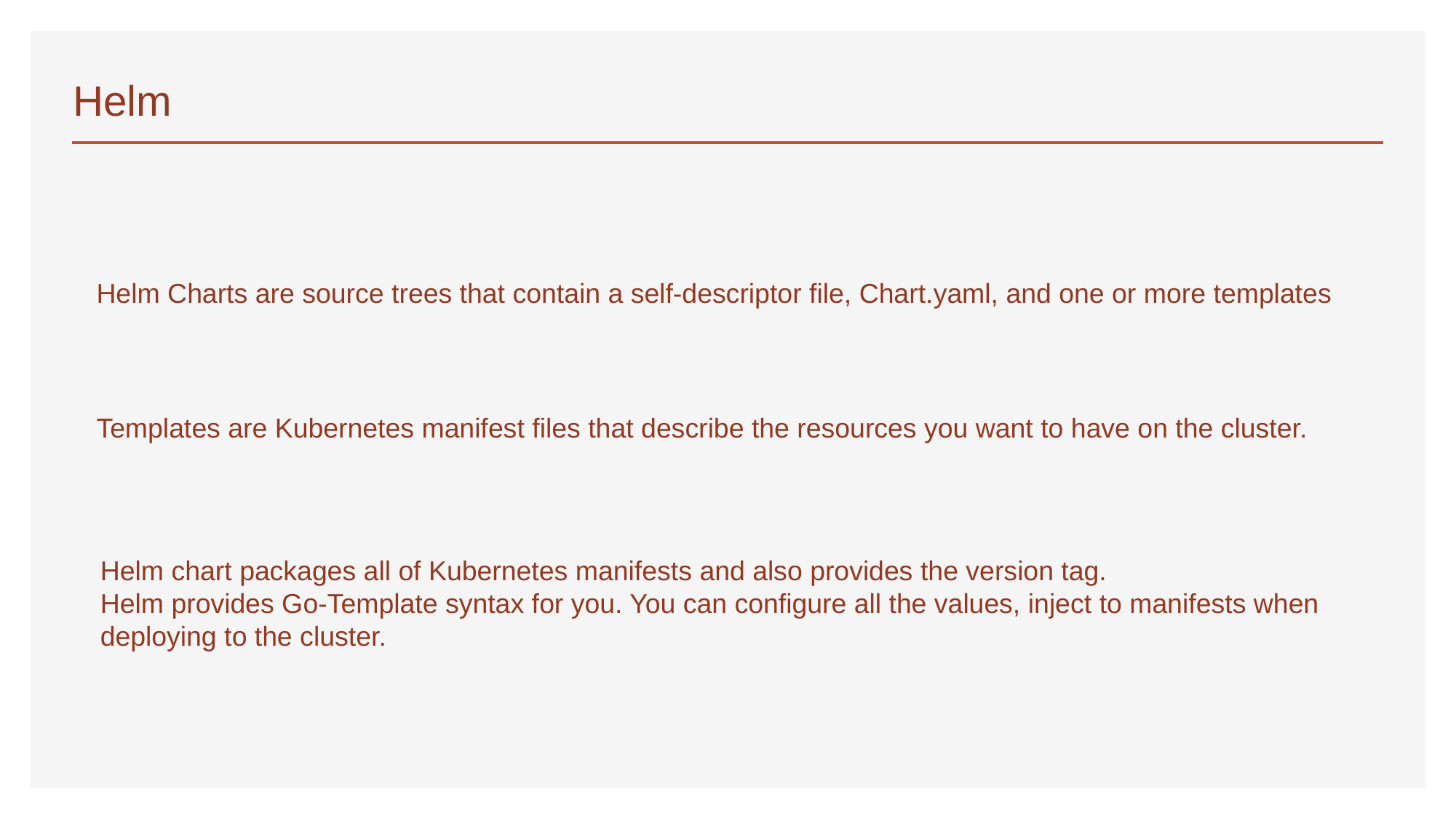

# Helm
Helm Charts are source trees that contain a self-descriptor file, Chart.yaml, and one or more templates
Templates are Kubernetes manifest files that describe the resources you want to have on the cluster.
Helm chart packages all of Kubernetes manifests and also provides the version tag.
Helm provides Go-Template syntax for you. You can configure all the values, inject to manifests when deploying to the cluster.